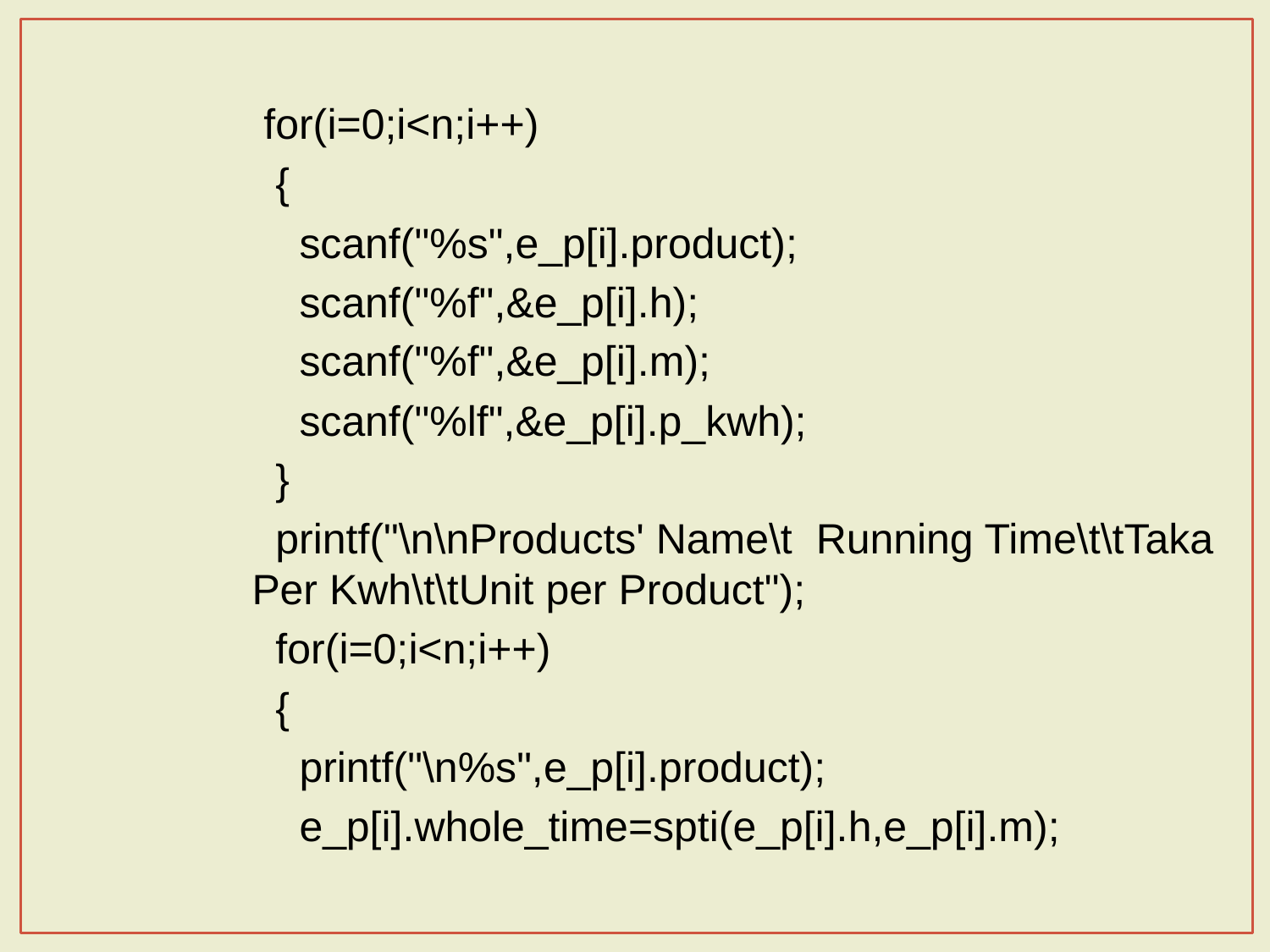

for(i=0;i<n;i++)
  {
    scanf("%s",e_p[i].product);
    scanf("%f",&e_p[i].h);
    scanf("%f",&e_p[i].m);
    scanf("%lf",&e_p[i].p_kwh);
  }
  printf("\n\nProducts' Name\t  Running Time\t\tTaka Per Kwh\t\tUnit per Product");
  for(i=0;i<n;i++)
  {
    printf("\n%s",e_p[i].product);
    e_p[i].whole_time=spti(e_p[i].h,e_p[i].m);